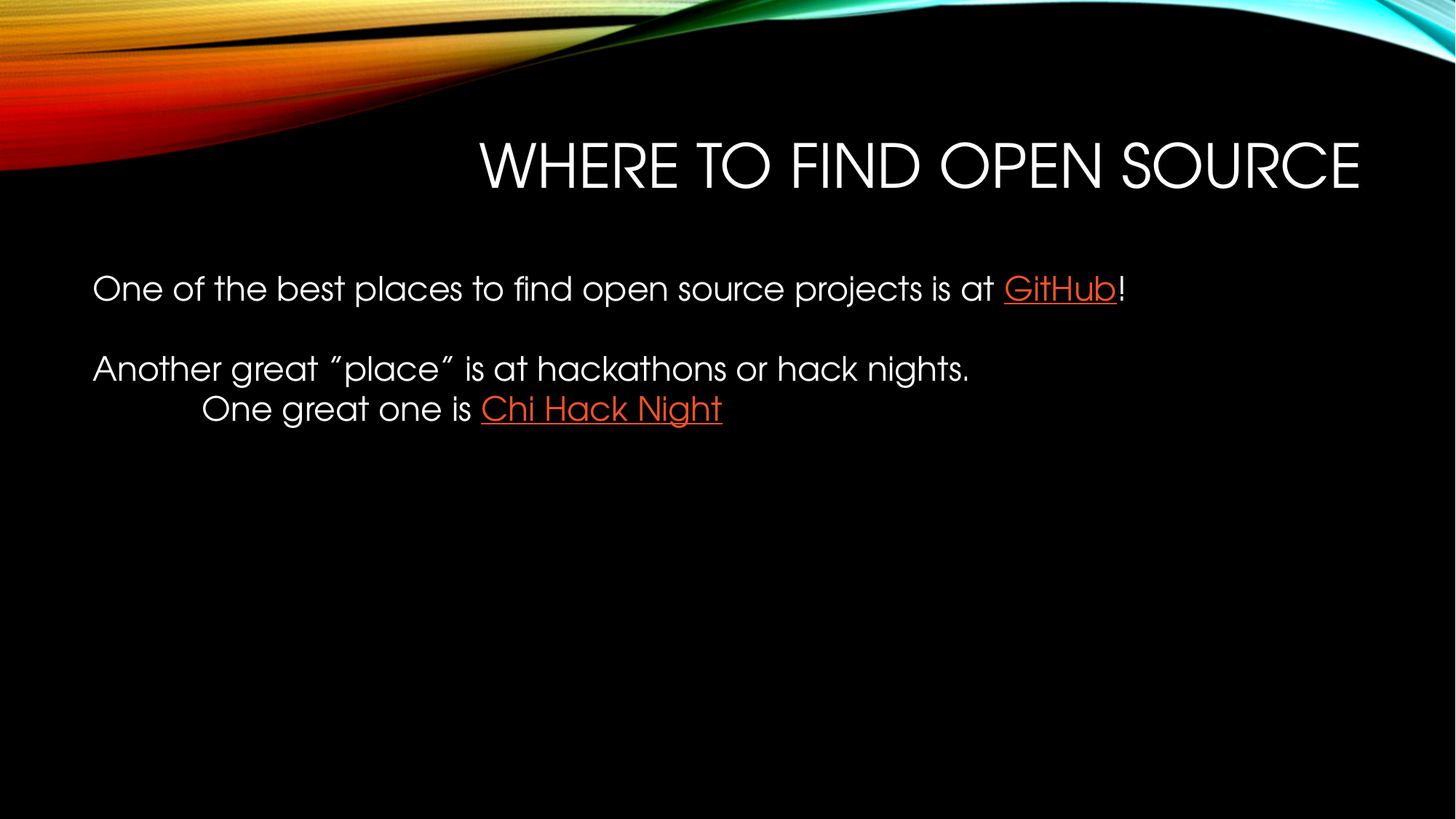

# Where to find open source
One of the best places to find open source projects is at GitHub!

Another great ”place” is at hackathons or hack nights.
	One great one is Chi Hack Night